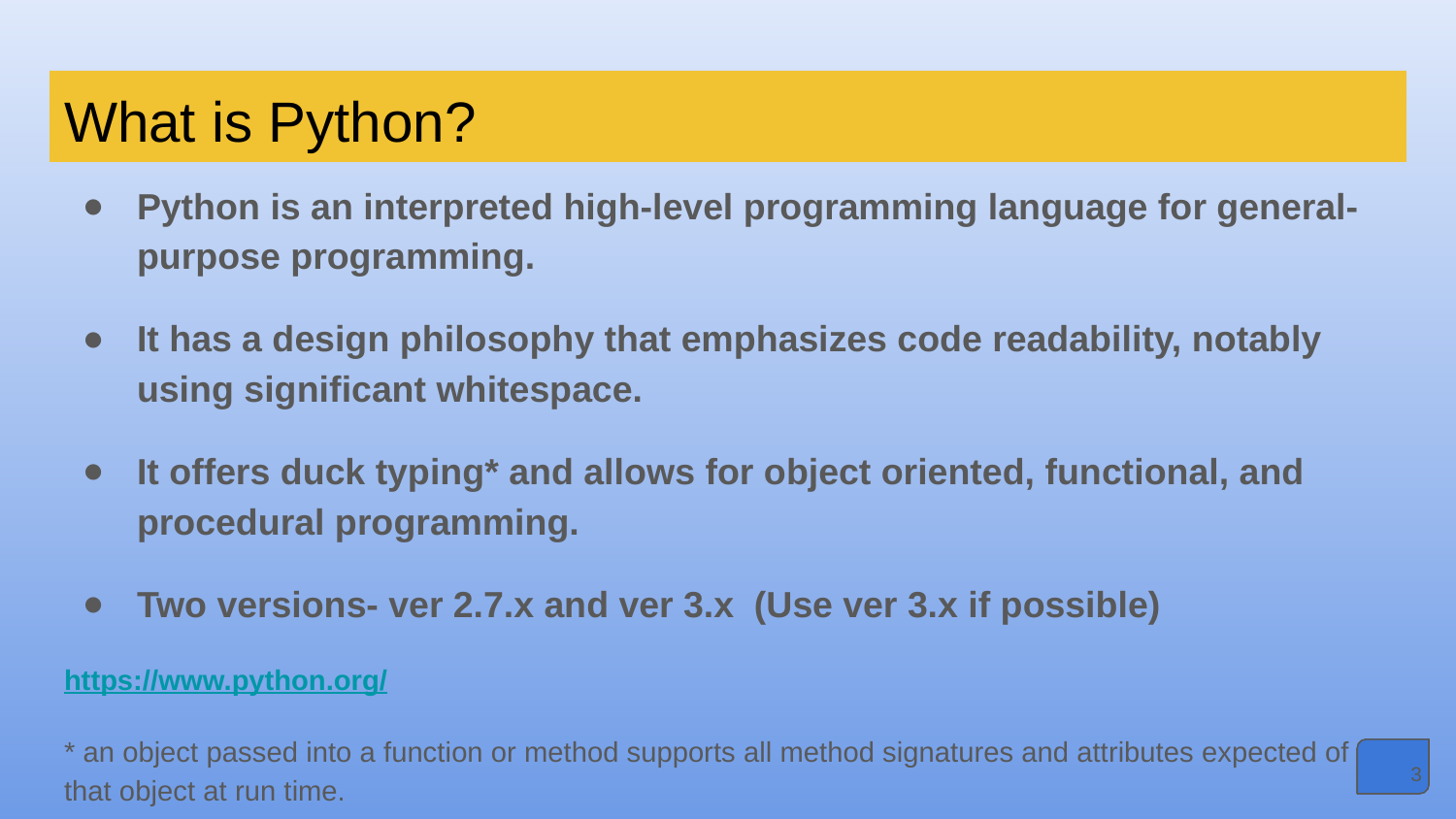

# What is Python?
Python is an interpreted high-level programming language for general-purpose programming.
It has a design philosophy that emphasizes code readability, notably using significant whitespace.
It offers duck typing* and allows for object oriented, functional, and procedural programming.
Two versions- ver 2.7.x and ver 3.x  (Use ver 3.x if possible)
https://www.python.org/
* an object passed into a function or method supports all method signatures and attributes expected of that object at run time.

3